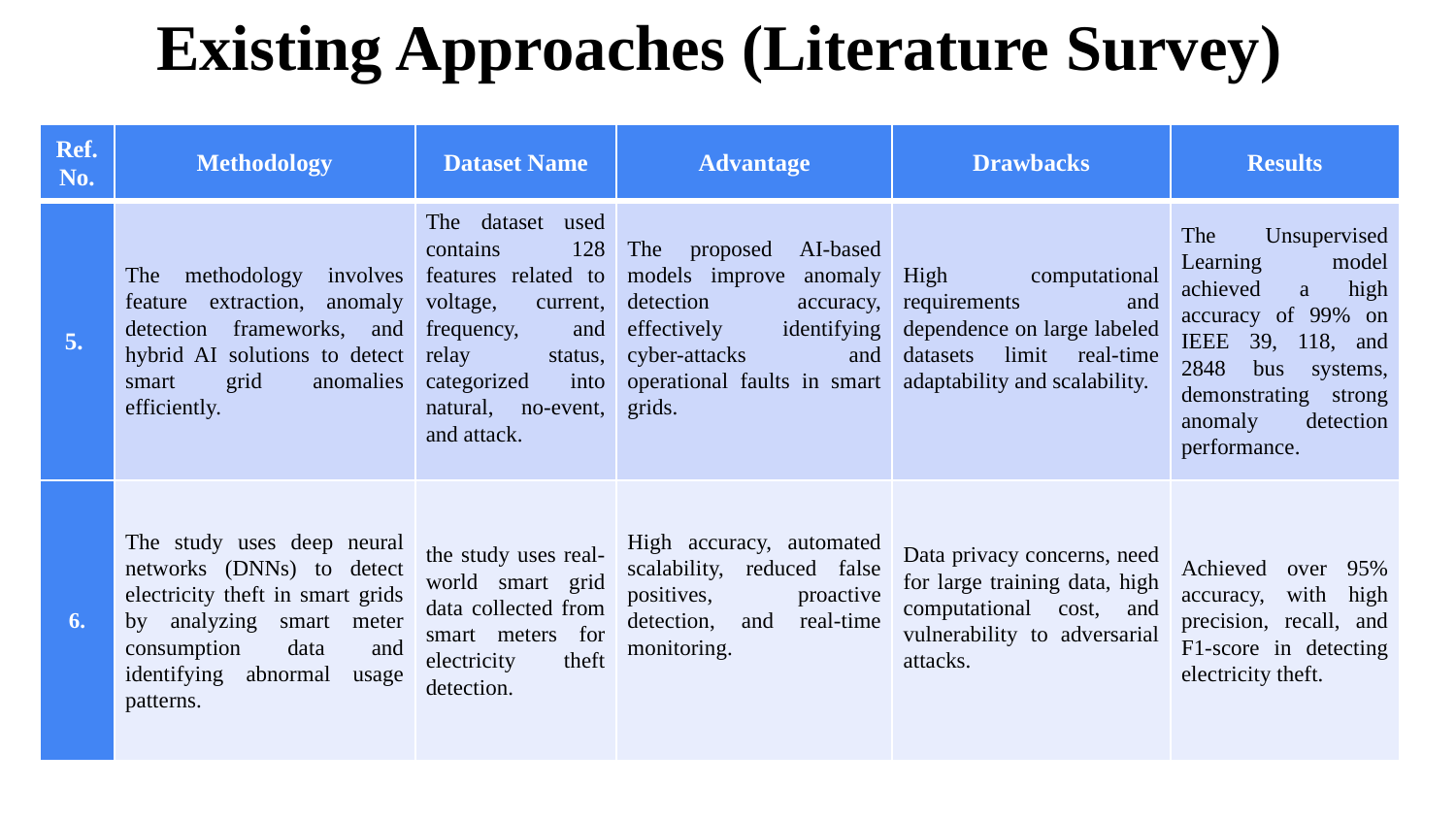

Existing Approaches (Literature Survey)
| Ref. No. | Methodology | Dataset Name | Advantage | Drawbacks | Results |
| --- | --- | --- | --- | --- | --- |
| 5. | The methodology involves feature extraction, anomaly detection frameworks, and hybrid AI solutions to detect smart grid anomalies efficiently​. | The dataset used contains 128 features related to voltage, current, frequency, and relay status, categorized into natural, no-event, and attack​. | The proposed AI-based models improve anomaly detection accuracy, effectively identifying cyber-attacks and operational faults in smart grids. | High computational requirements and dependence on large labeled datasets limit real-time adaptability and scalability. | The Unsupervised Learning model achieved a high accuracy of 99% on IEEE 39, 118, and 2848 bus systems, demonstrating strong anomaly detection performance​. |
| 6. | The study uses deep neural networks (DNNs) to detect electricity theft in smart grids by analyzing smart meter consumption data and identifying abnormal usage patterns. | the study uses real-world smart grid data collected from smart meters for electricity theft detection​. | High accuracy, automated scalability, reduced false positives, proactive detection, and real-time monitoring. | Data privacy concerns, need for large training data, high computational cost, and vulnerability to adversarial attacks. | Achieved over 95% accuracy, with high precision, recall, and F1-score in detecting electricity theft. |